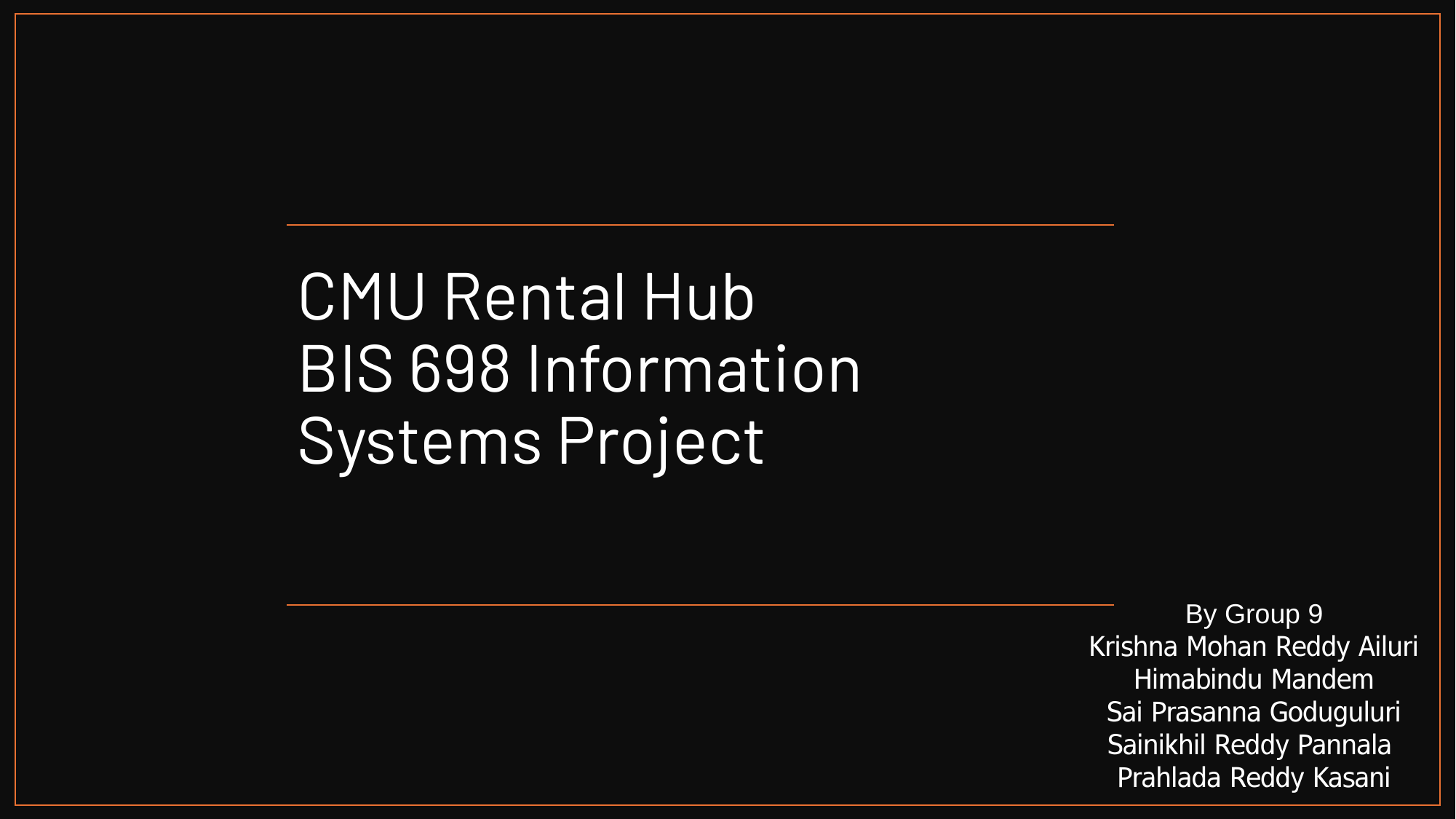

# CMU Rental Hub BIS 698 Information Systems Project
By Group 9
Krishna Mohan Reddy Ailuri
Himabindu Mandem
Sai Prasanna Goduguluri
Sainikhil Reddy Pannala
Prahlada Reddy Kasani